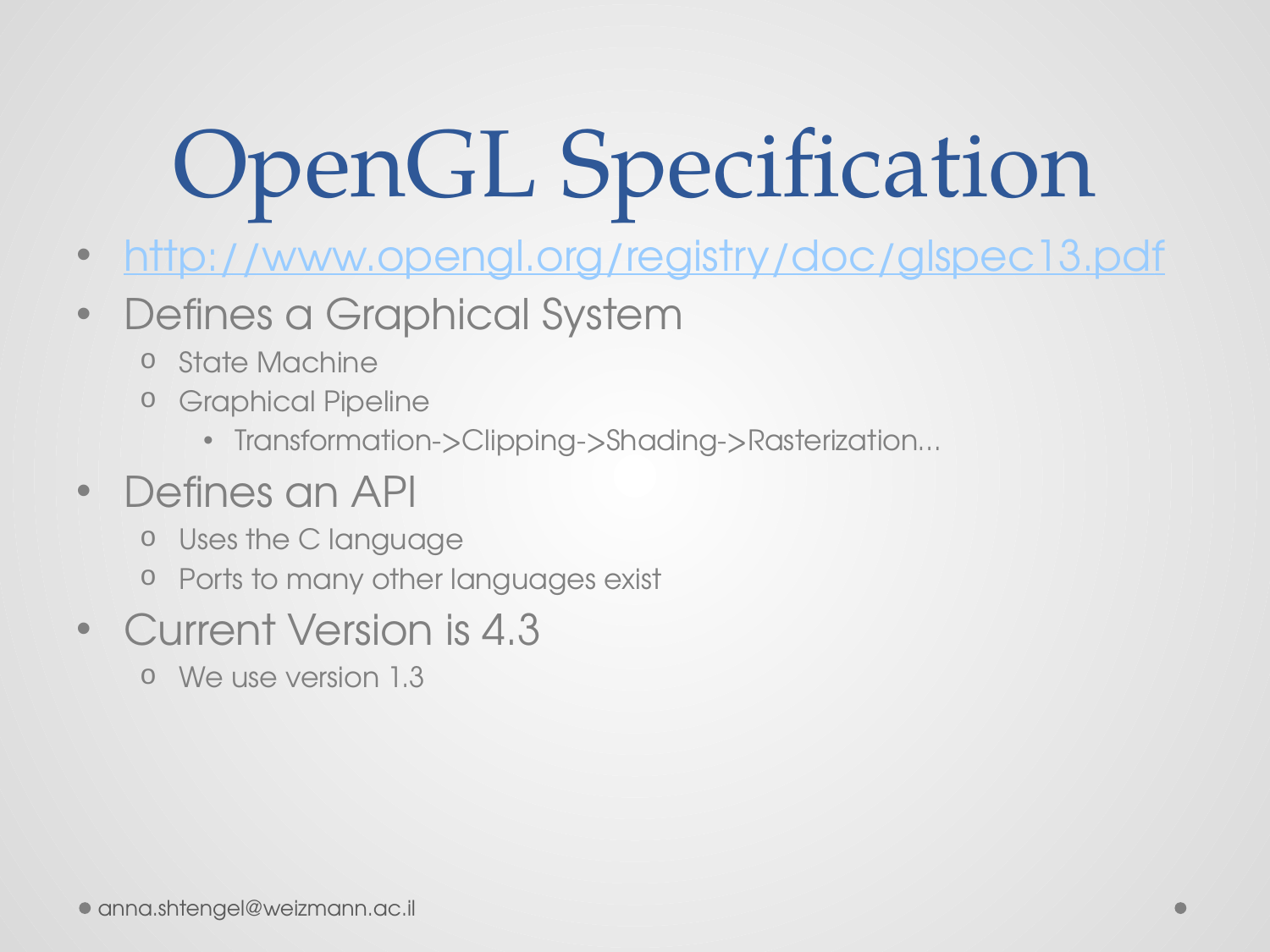

# OpenGL Specification
http://www.opengl.org/registry/doc/glspec13.pdf
Defines a Graphical System
State Machine
Graphical Pipeline
Transformation->Clipping->Shading->Rasterization…
Defines an API
Uses the C language
Ports to many other languages exist
Current Version is 4.3
We use version 1.3
anna.shtengel@weizmann.ac.il